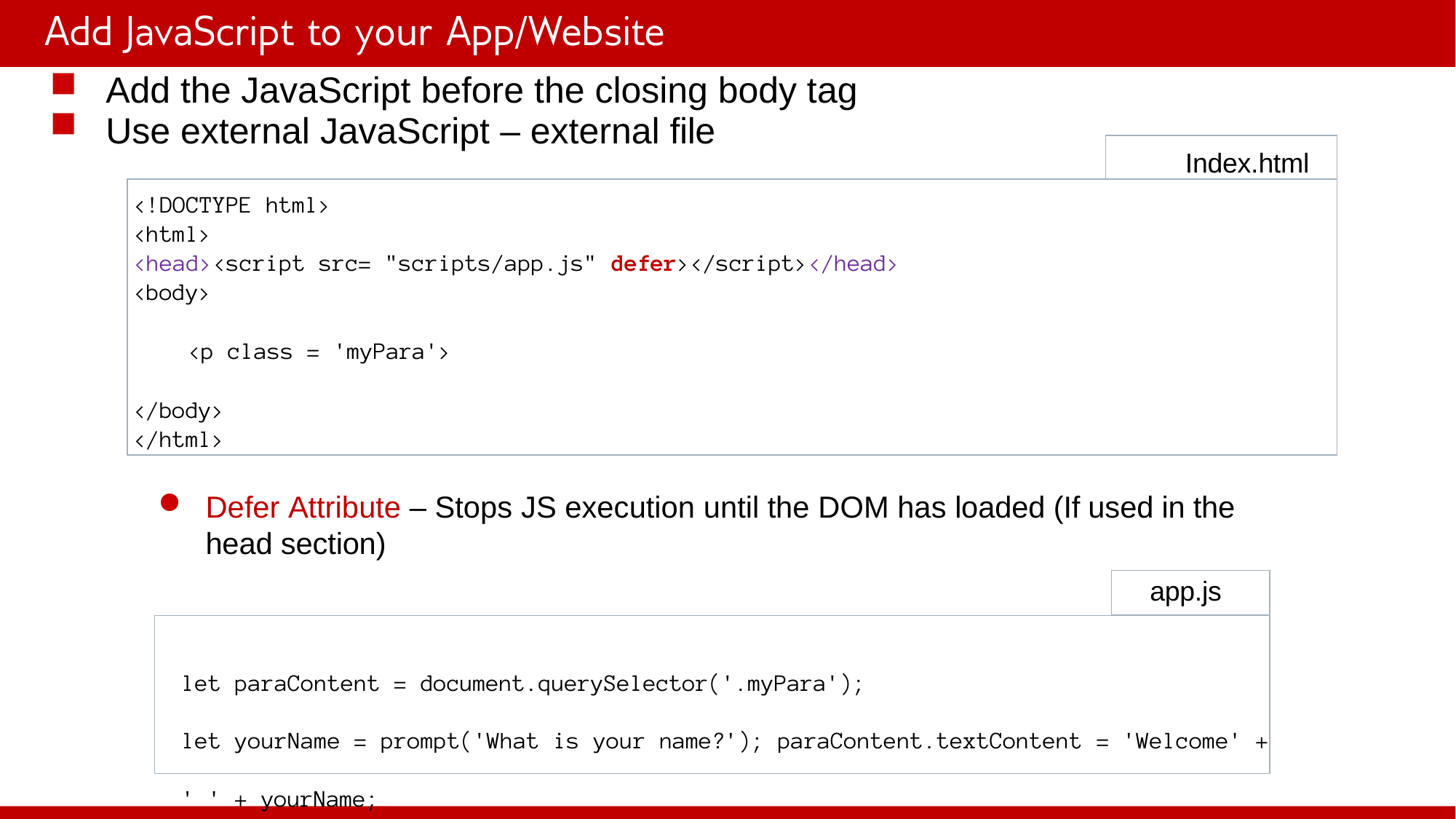

# Add JavaScript to your App/Website
Add the JavaScript before the closing body tag
Use external JavaScript – external file
  Index.html
<!DOCTYPE html>
<html>
<head><script src= "scripts/app.js" defer></script></head>
<body>

<p class = 'myPara'>

</body>
</html>

Defer Attribute – Stops JS execution until the DOM has loaded (If used in the head section)
let paraContent = document.querySelector('.myPara');
let yourName = prompt('What is your name?'); paraContent.textContent = 'Welcome' + ' ' + yourName;

app.js